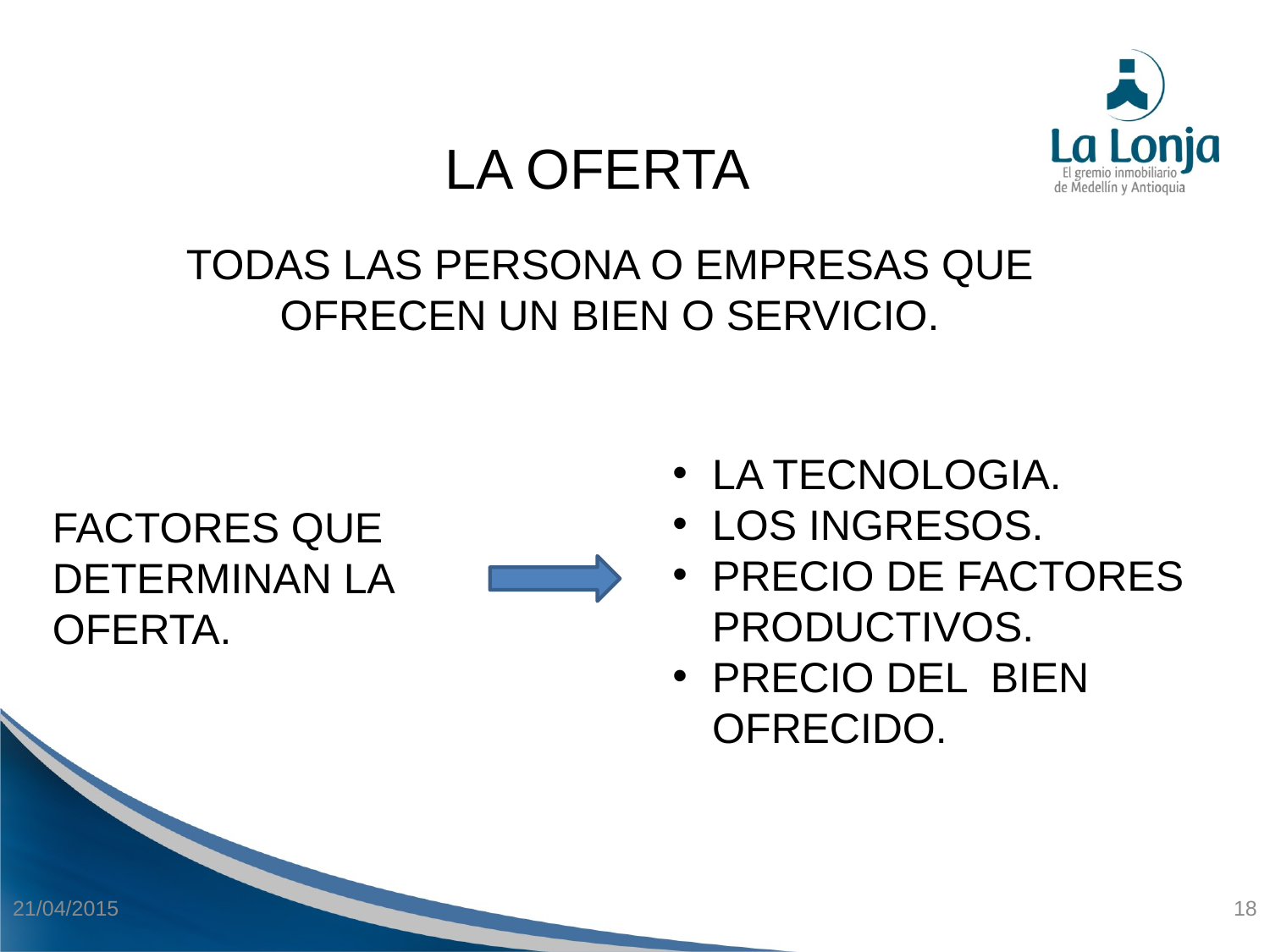

LA OFERTA
TODAS LAS PERSONA O EMPRESAS QUE OFRECEN UN BIEN O SERVICIO.
LA TECNOLOGIA.
LOS INGRESOS.
PRECIO DE FACTORES PRODUCTIVOS.
PRECIO DEL  BIEN OFRECIDO.
FACTORES QUE DETERMINAN LA OFERTA.

21/04/2015
18